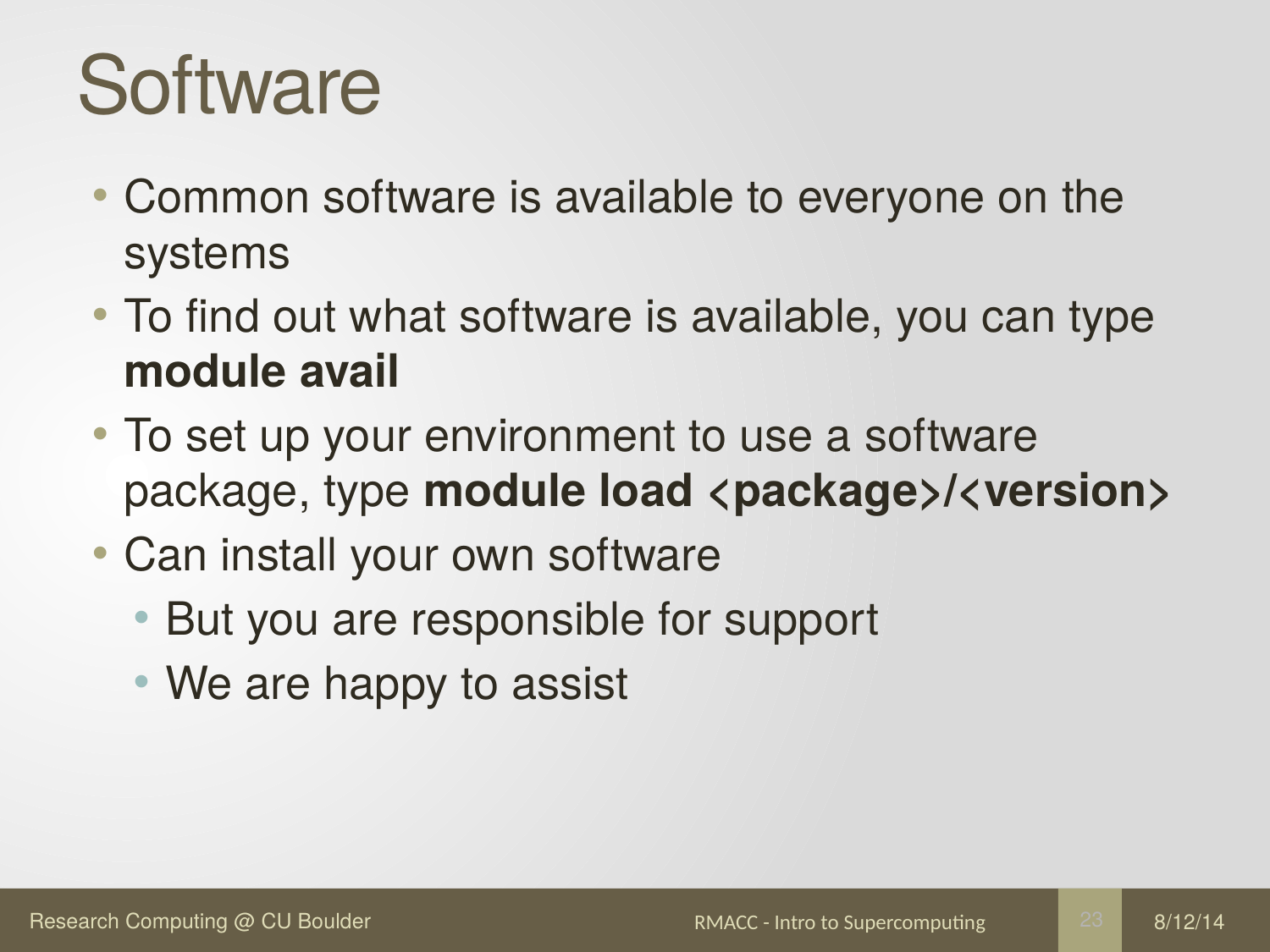

# Software
Common software is available to everyone on the systems
To find out what software is available, you can type module avail
To set up your environment to use a software package, type module load <package>/<version>
Can install your own software
But you are responsible for support
We are happy to assist
RMACC - Intro to Supercomputing
8/12/14
23